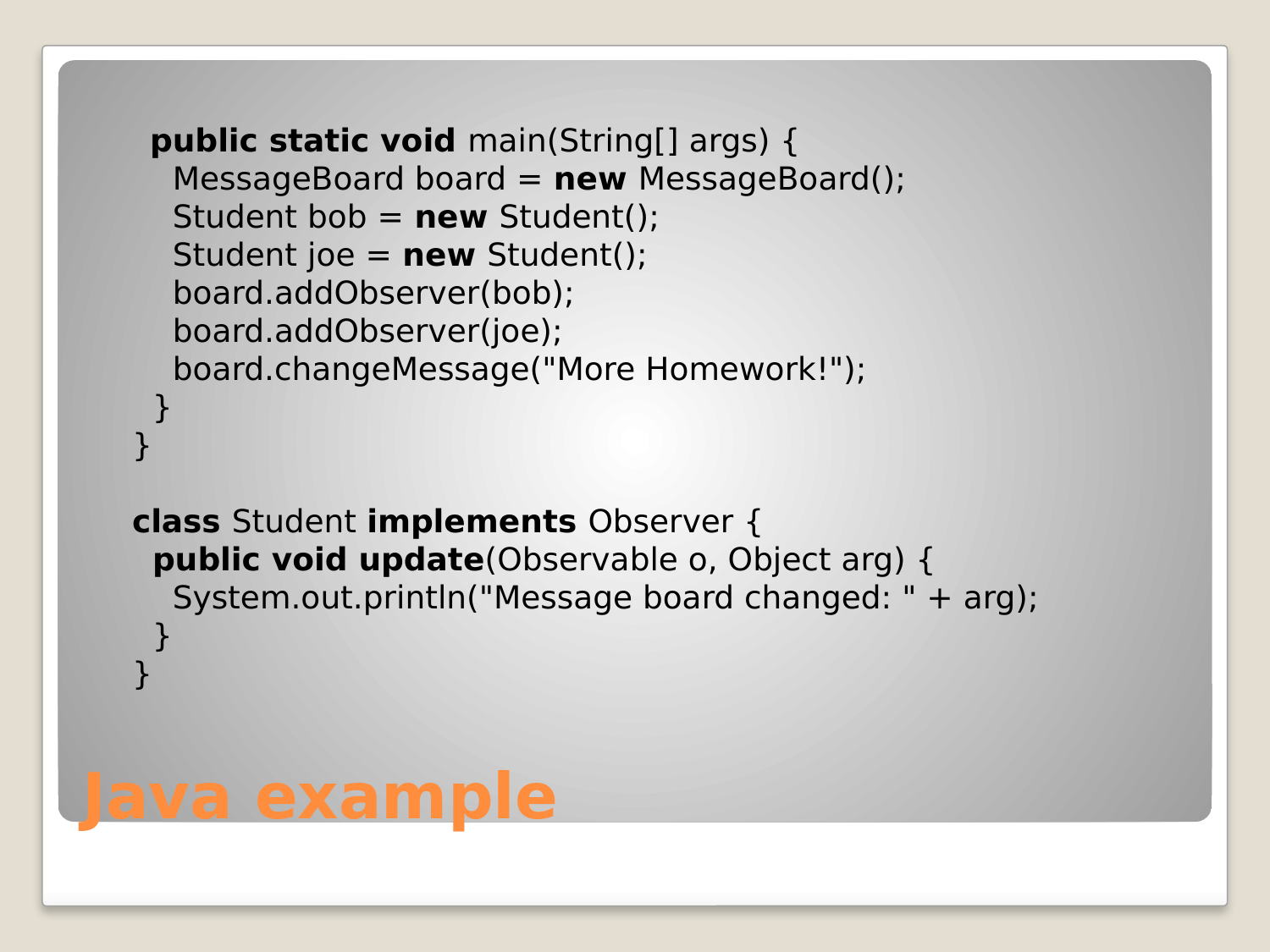

public static void main(String[] args) {
    MessageBoard board = new MessageBoard();
    Student bob = new Student();
    Student joe = new Student();
    board.addObserver(bob);
    board.addObserver(joe);
    board.changeMessage("More Homework!");
  }
}
class Student implements Observer {
  public void update(Observable o, Object arg) {
    System.out.println("Message board changed: " + arg);
  }
}
# Java example